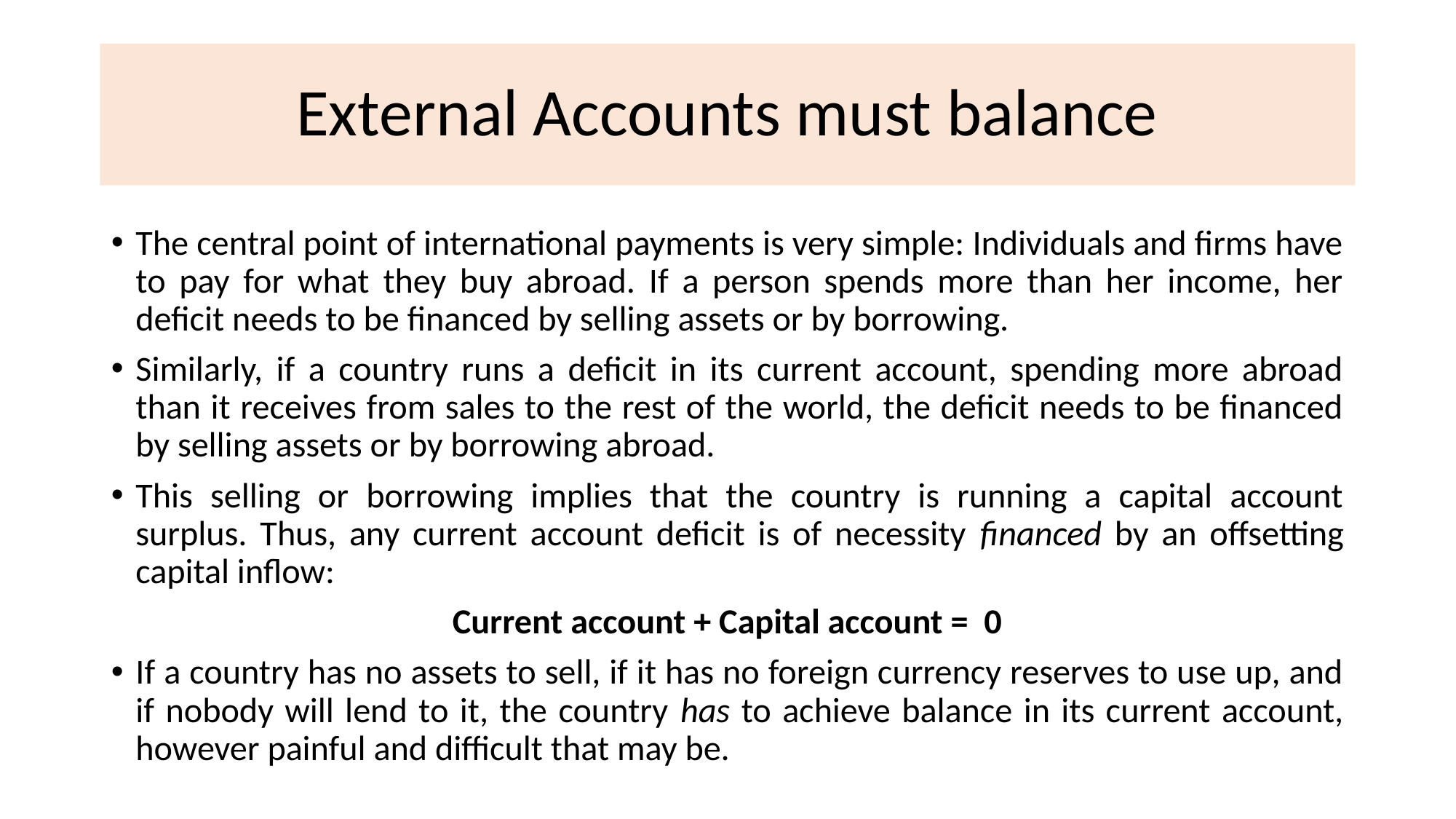

# External Accounts must balance
The central point of international payments is very simple: Individuals and firms have to pay for what they buy abroad. If a person spends more than her income, her deficit needs to be financed by selling assets or by borrowing.
Similarly, if a country runs a deficit in its current account, spending more abroad than it receives from sales to the rest of the world, the deficit needs to be financed by selling assets or by borrowing abroad.
This selling or borrowing implies that the country is running a capital account surplus. Thus, any current account deficit is of necessity financed by an offsetting capital inflow:
Current account + Capital account =  0
If a country has no assets to sell, if it has no foreign currency reserves to use up, and if nobody will lend to it, the country has to achieve balance in its current account, however painful and difficult that may be.